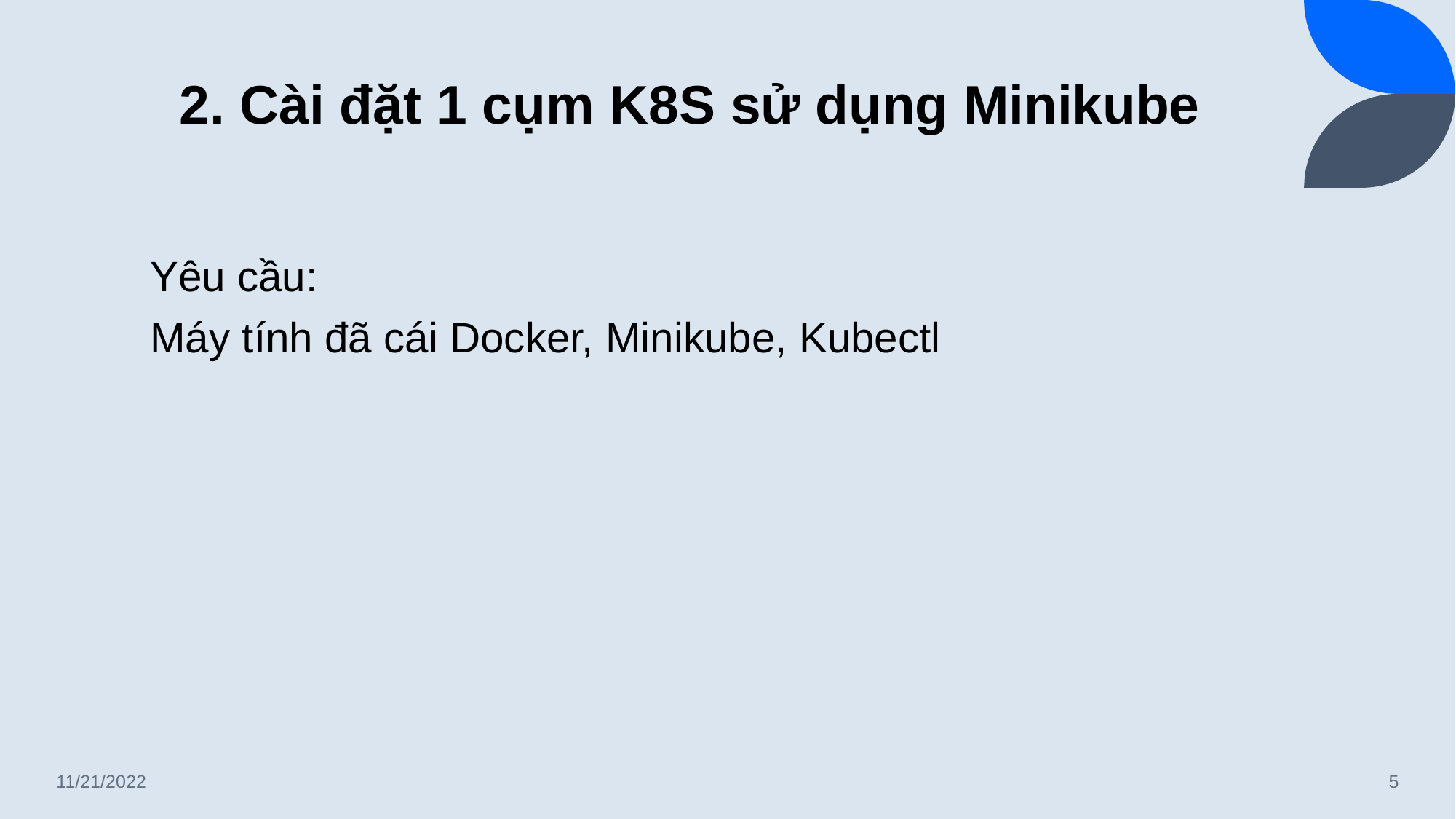

# 2. Cài đặt 1 cụm K8S sử dụng Minikube
Yêu cầu:
Máy tính đã cái Docker, Minikube, Kubectl
11/21/2022
5